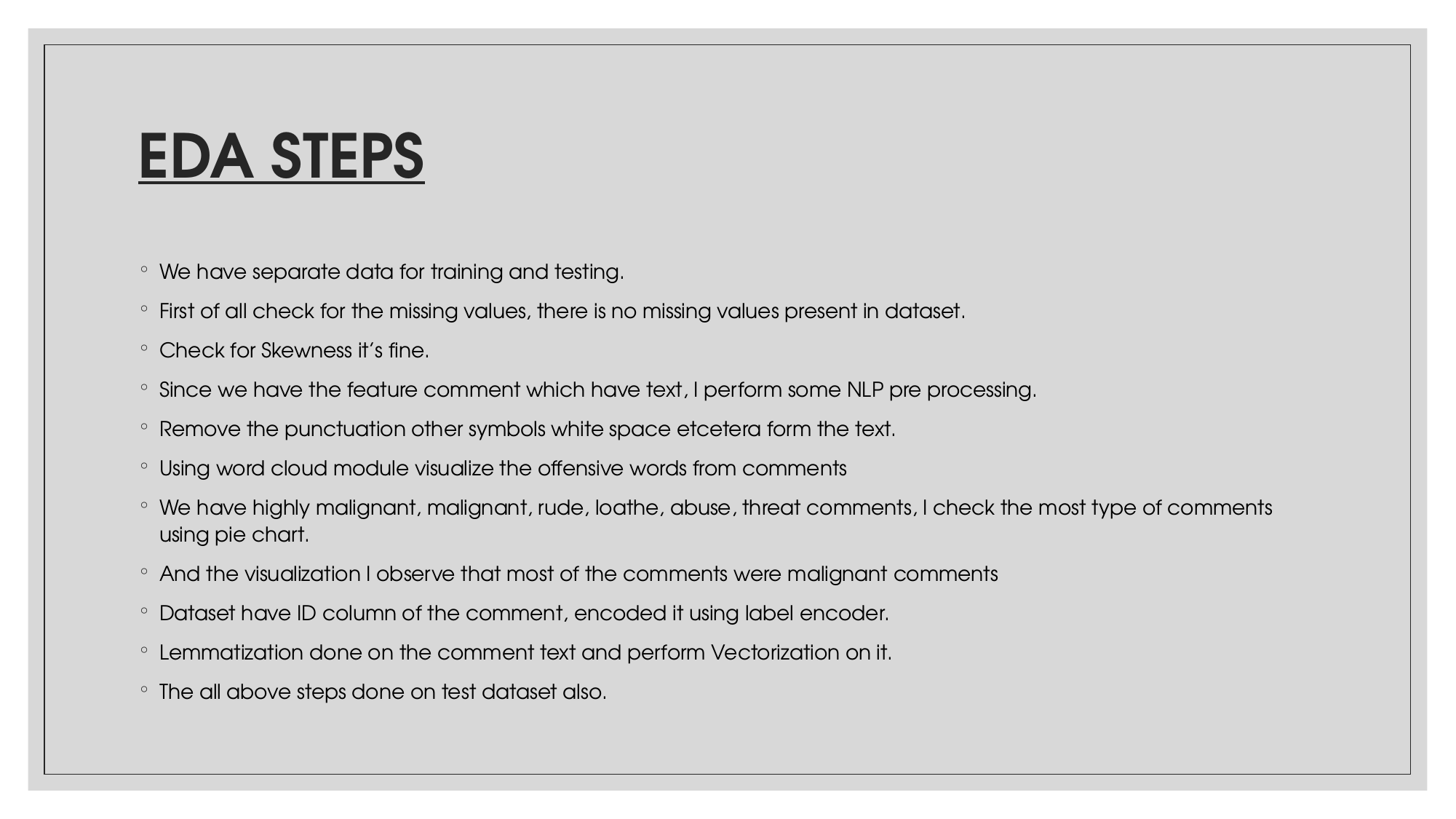

# EDA STEPS
We have separate data for training and testing.
First of all check for the missing values, there is no missing values present in dataset.
Check for Skewness it’s fine.
Since we have the feature comment which have text, I perform some NLP pre processing.
Remove the punctuation other symbols white space etcetera form the text.
Using word cloud module visualize the offensive words from comments
We have highly malignant, malignant, rude, loathe, abuse, threat comments, I check the most type of comments using pie chart.
And the visualization I observe that most of the comments were malignant comments
Dataset have ID column of the comment, encoded it using label encoder.
Lemmatization done on the comment text and perform Vectorization on it.
The all above steps done on test dataset also.